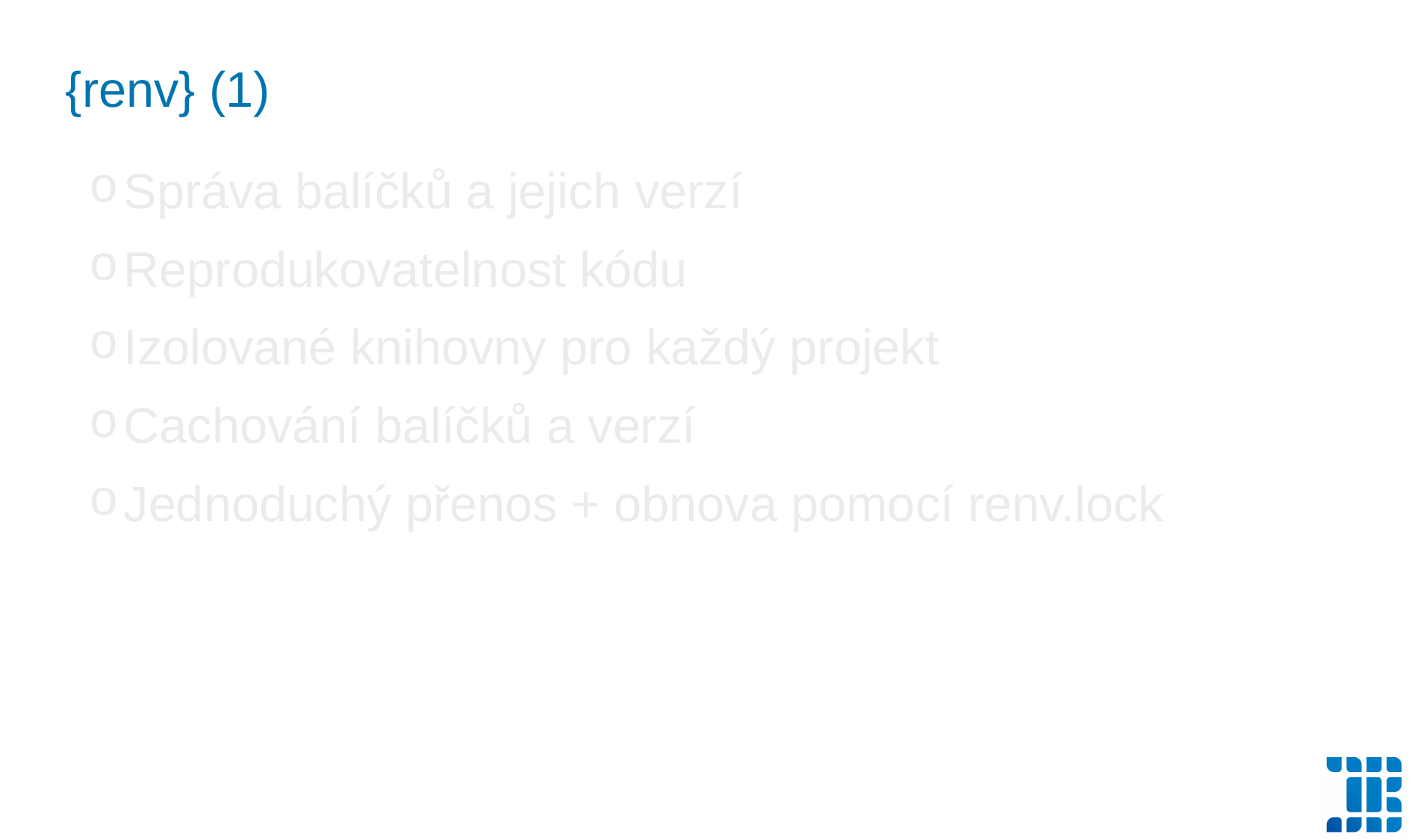

{renv} (1)
Správa balíčků a jejich verzí
Reprodukovatelnost kódu
Izolované knihovny pro každý projekt
Cachování balíčků a verzí
Jednoduchý přenos + obnova pomocí renv.lock